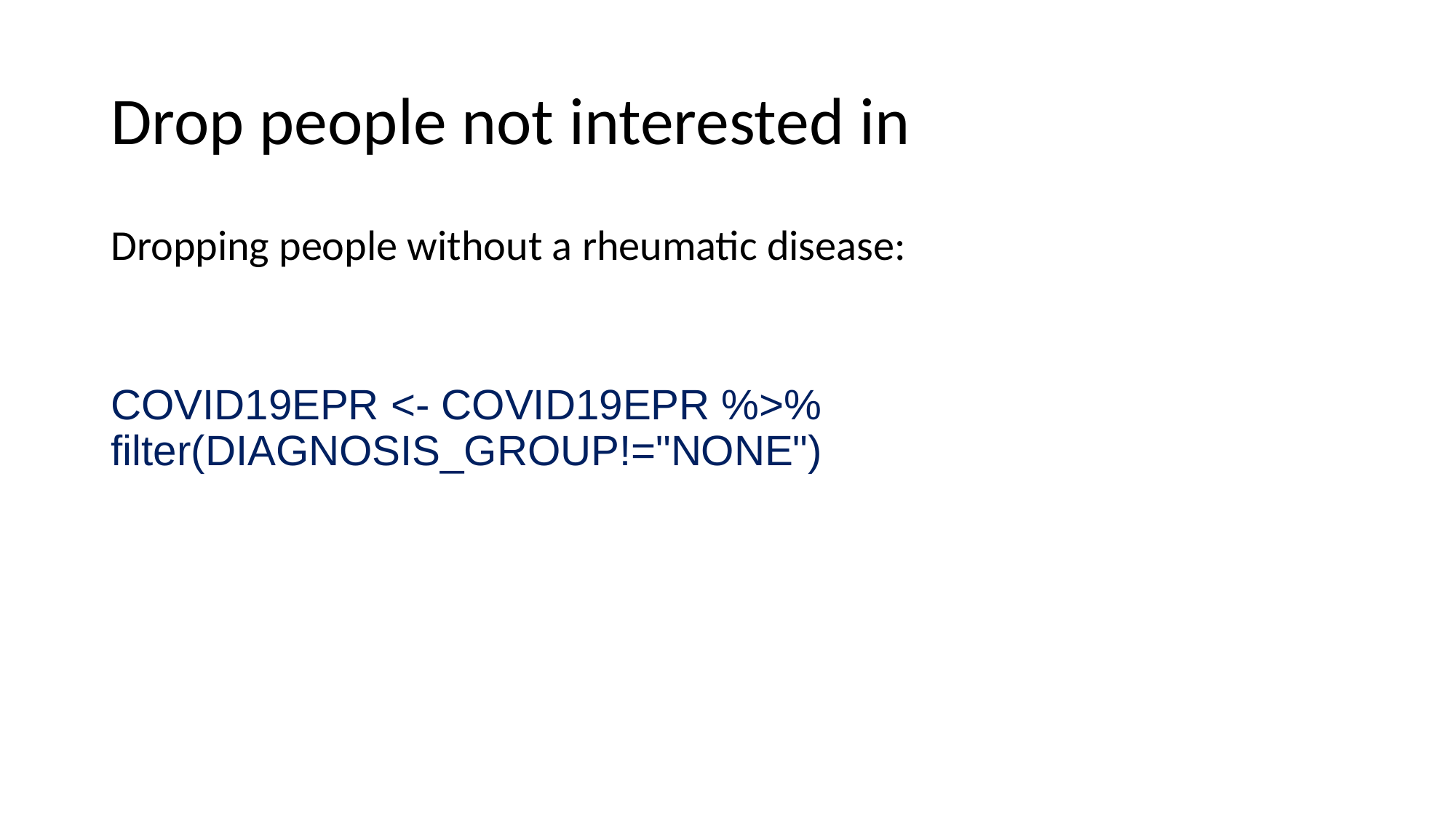

# Drop people not interested in
Dropping people without a rheumatic disease:

COVID19EPR <- COVID19EPR %>% filter(DIAGNOSIS_GROUP!="NONE")